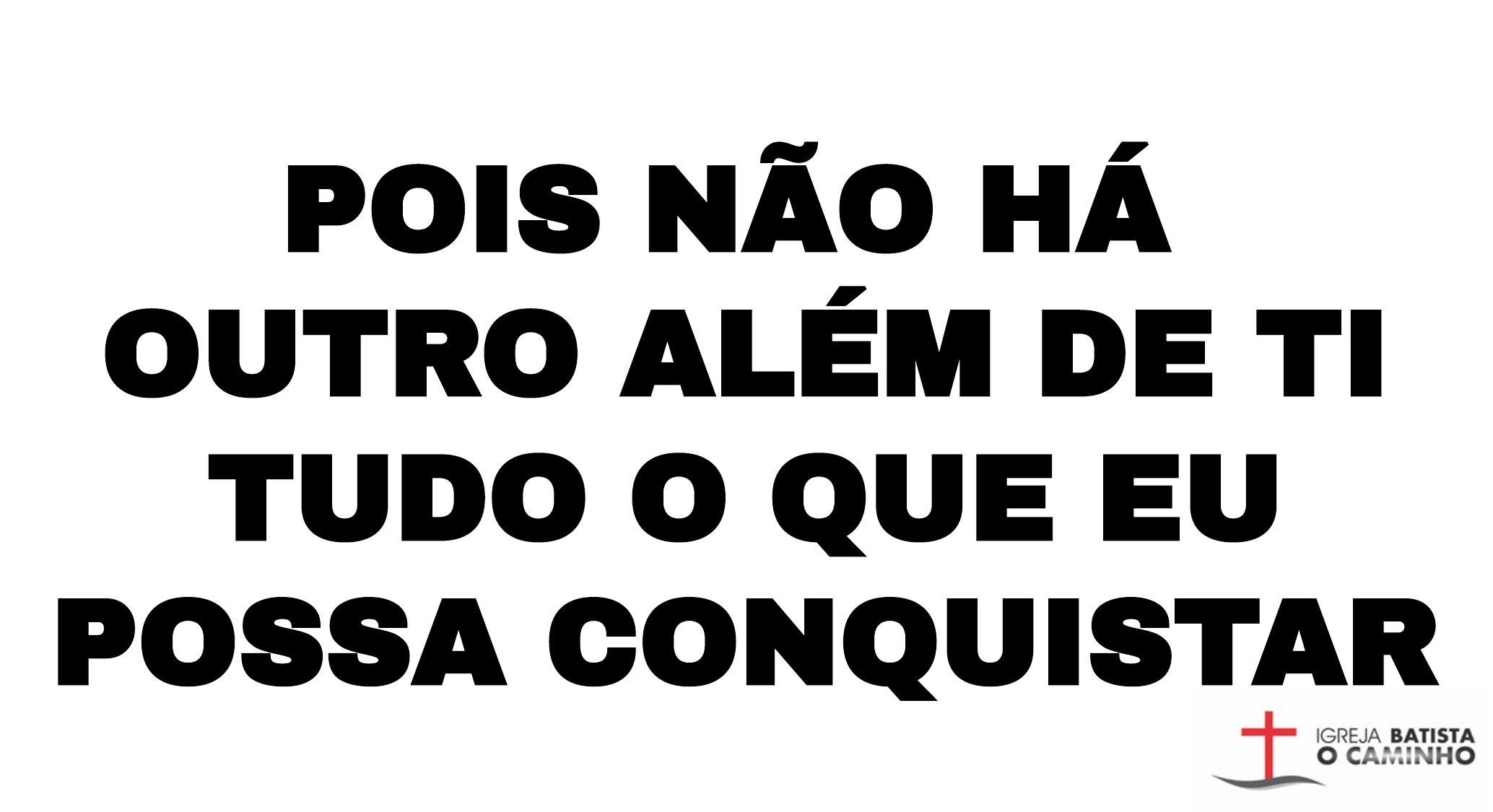

POIS NÃO HÁ
OUTRO ALÉM DE TI
TUDO O QUE EU POSSA CONQUISTAR